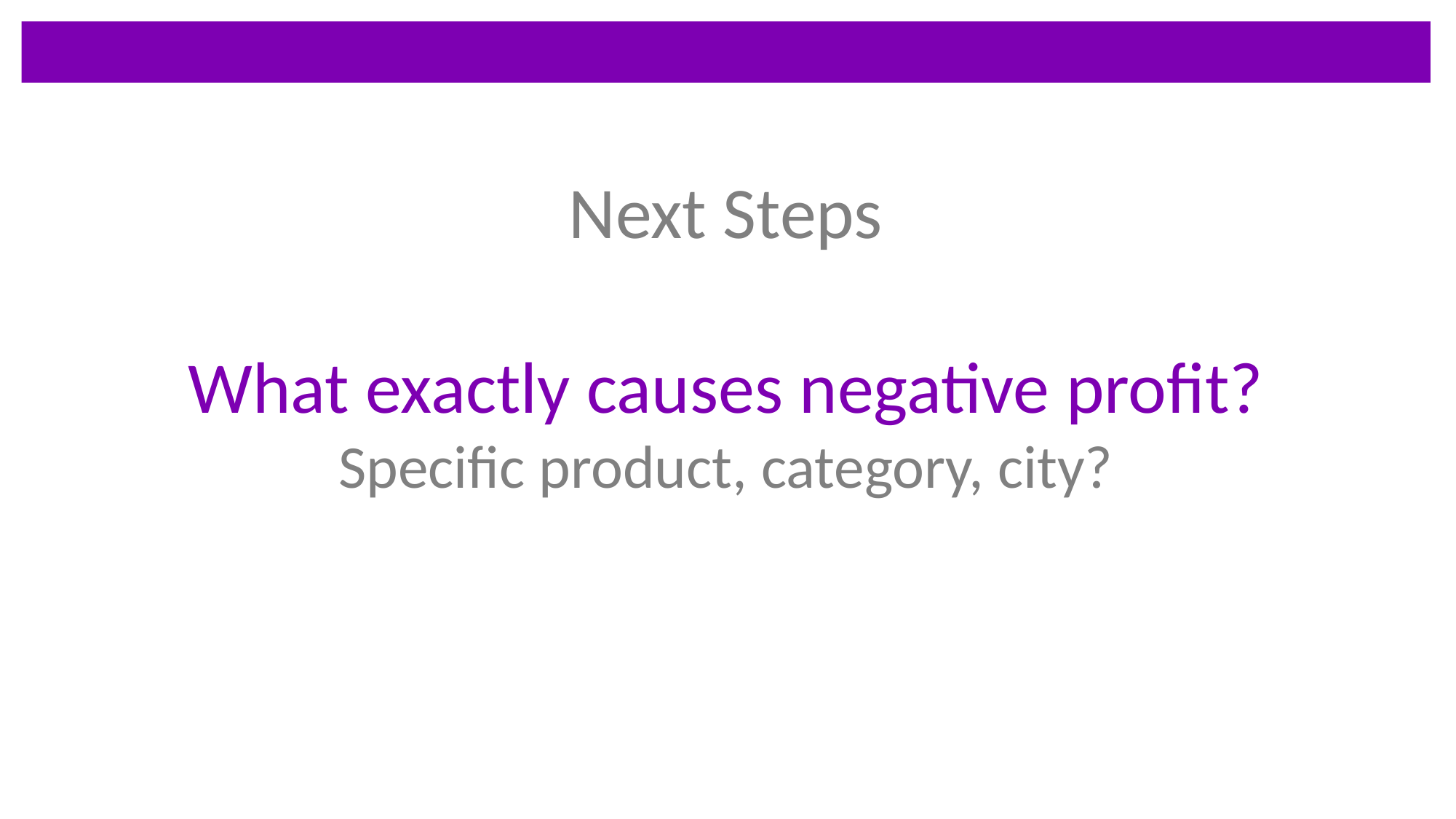

# Next Steps What exactly causes negative profit? Specific product, category, city?